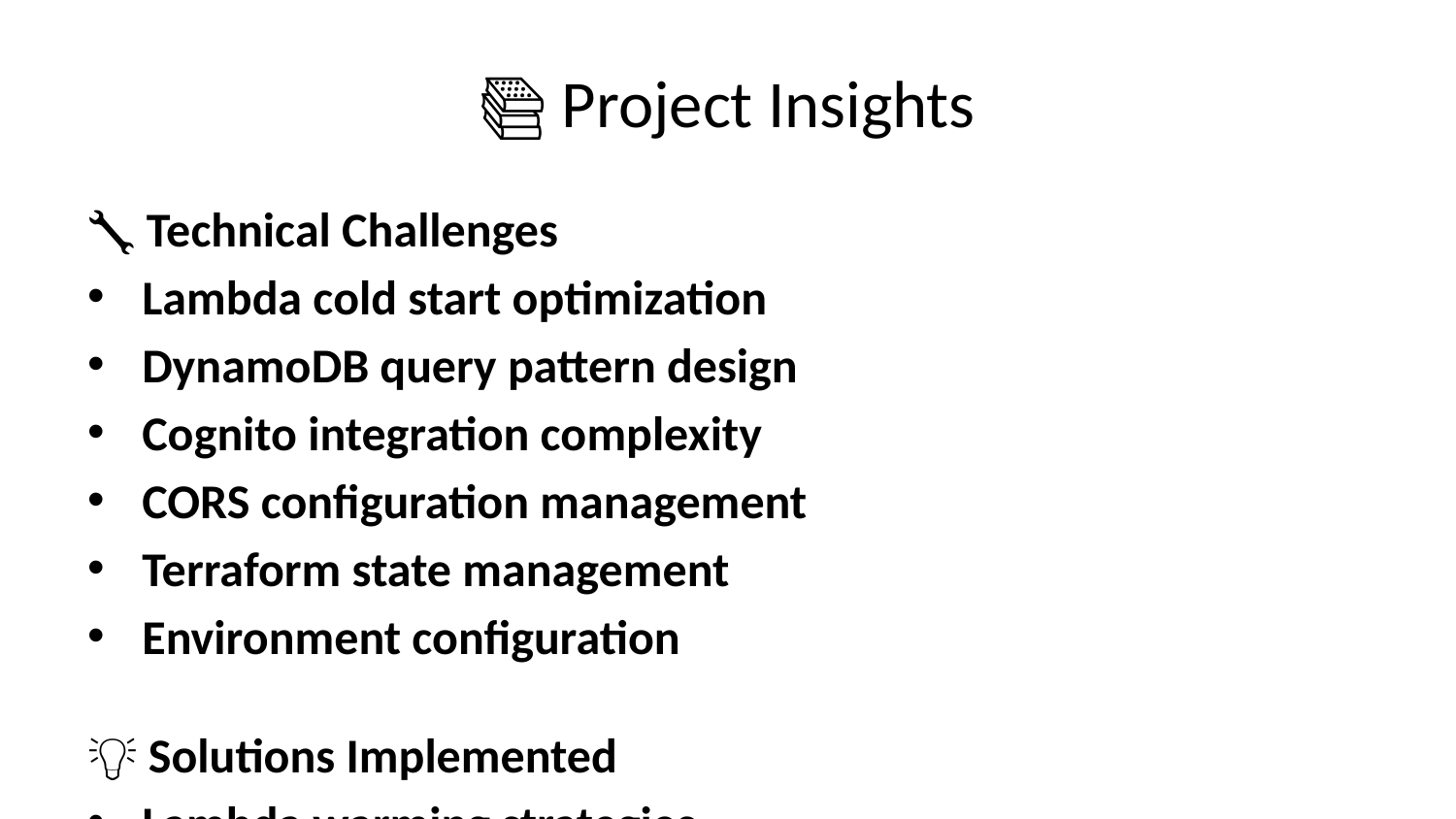

# 📚 Project Insights
🔧 Technical Challenges
Lambda cold start optimization
DynamoDB query pattern design
Cognito integration complexity
CORS configuration management
Terraform state management
Environment configuration
💡 Solutions Implemented
Lambda warming strategies
Efficient partition key design
Simplified authentication flow
Comprehensive CORS setup
Remote state backend
Automated configuration
🏆 Best Practices Discovered
Infrastructure as Code benefits
Serverless monitoring importance
Security-first development
Cost optimization strategies
Documentation-driven development
Automated testing value
📈 Key Learning Outcomes
Cloud-native architecture patterns
AWS services integration
Modern development practices
Production deployment skills
Performance optimization techniques